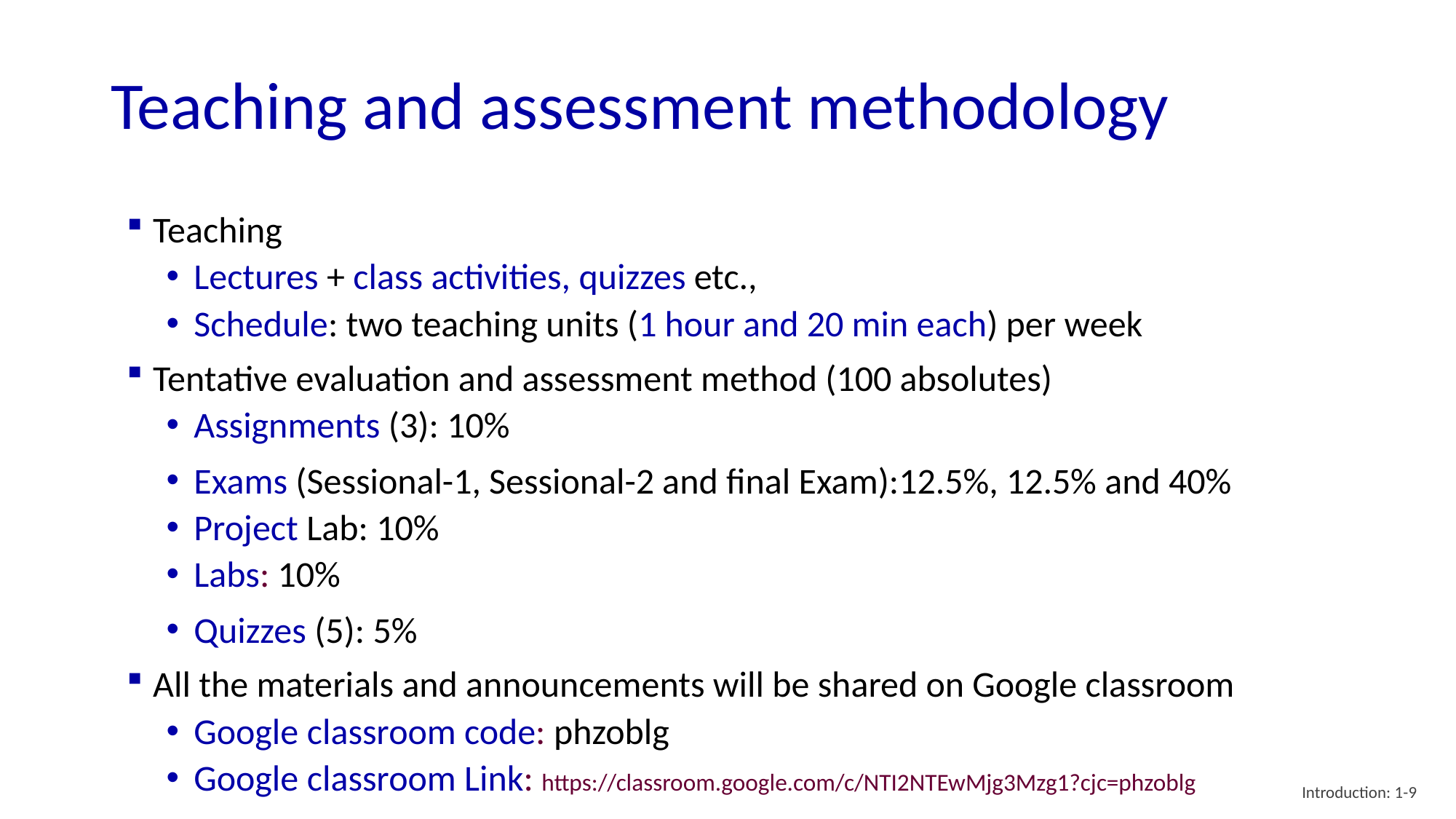

# Teaching and assessment methodology
Teaching
Lectures + class activities, quizzes etc.,
Schedule: two teaching units (1 hour and 20 min each) per week
Tentative evaluation and assessment method (100 absolutes)
Assignments (3): 10%
Exams (Sessional-1, Sessional-2 and final Exam):12.5%, 12.5% and 40%
Project Lab: 10%
Labs: 10%
Quizzes (5): 5%
All the materials and announcements will be shared on Google classroom
Google classroom code: phzoblg
Google classroom Link: https://classroom.google.com/c/NTI2NTEwMjg3Mzg1?cjc=phzoblg
Introduction: 1-9